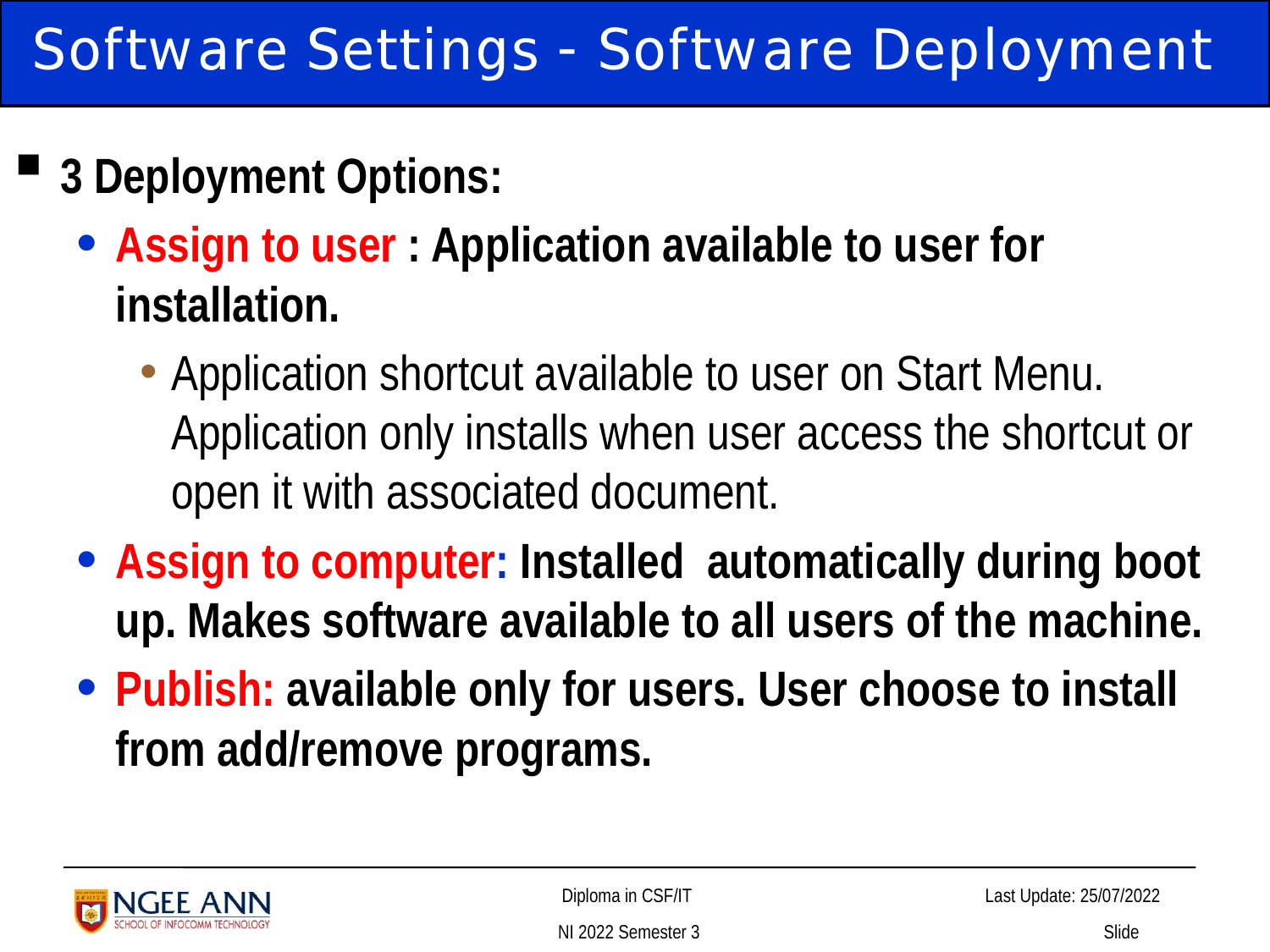

# Software Settings - Software Deployment
3 Deployment Options:
Assign to user : Application available to user for installation.
Application shortcut available to user on Start Menu. Application only installs when user access the shortcut or open it with associated document.
Assign to computer: Installed  automatically during boot up. Makes software available to all users of the machine.
Publish: available only for users. User choose to install from add/remove programs.